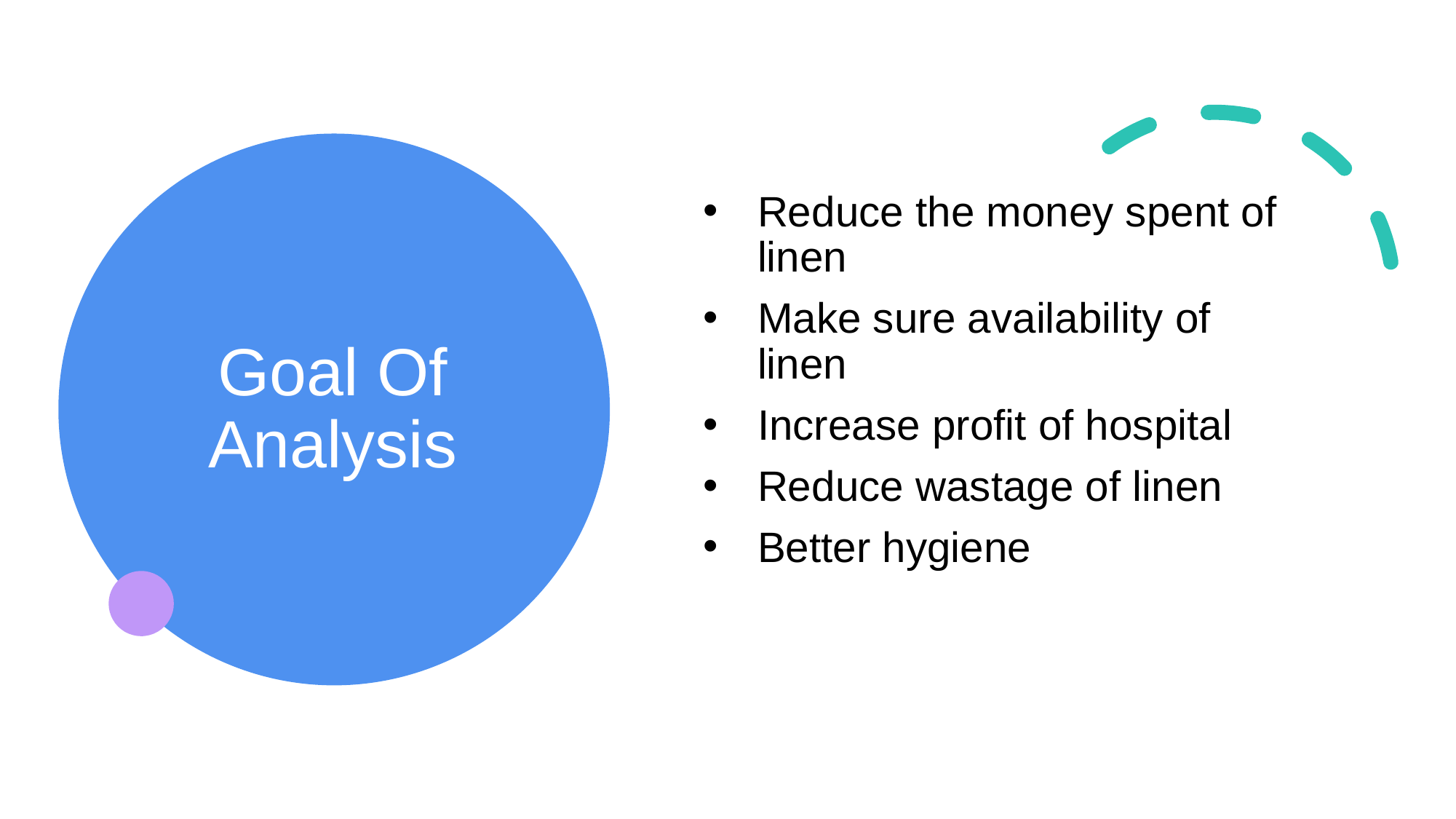

# Goal Of Analysis
Reduce the money spent of linen
Make sure availability of linen
Increase profit of hospital
Reduce wastage of linen
Better hygiene